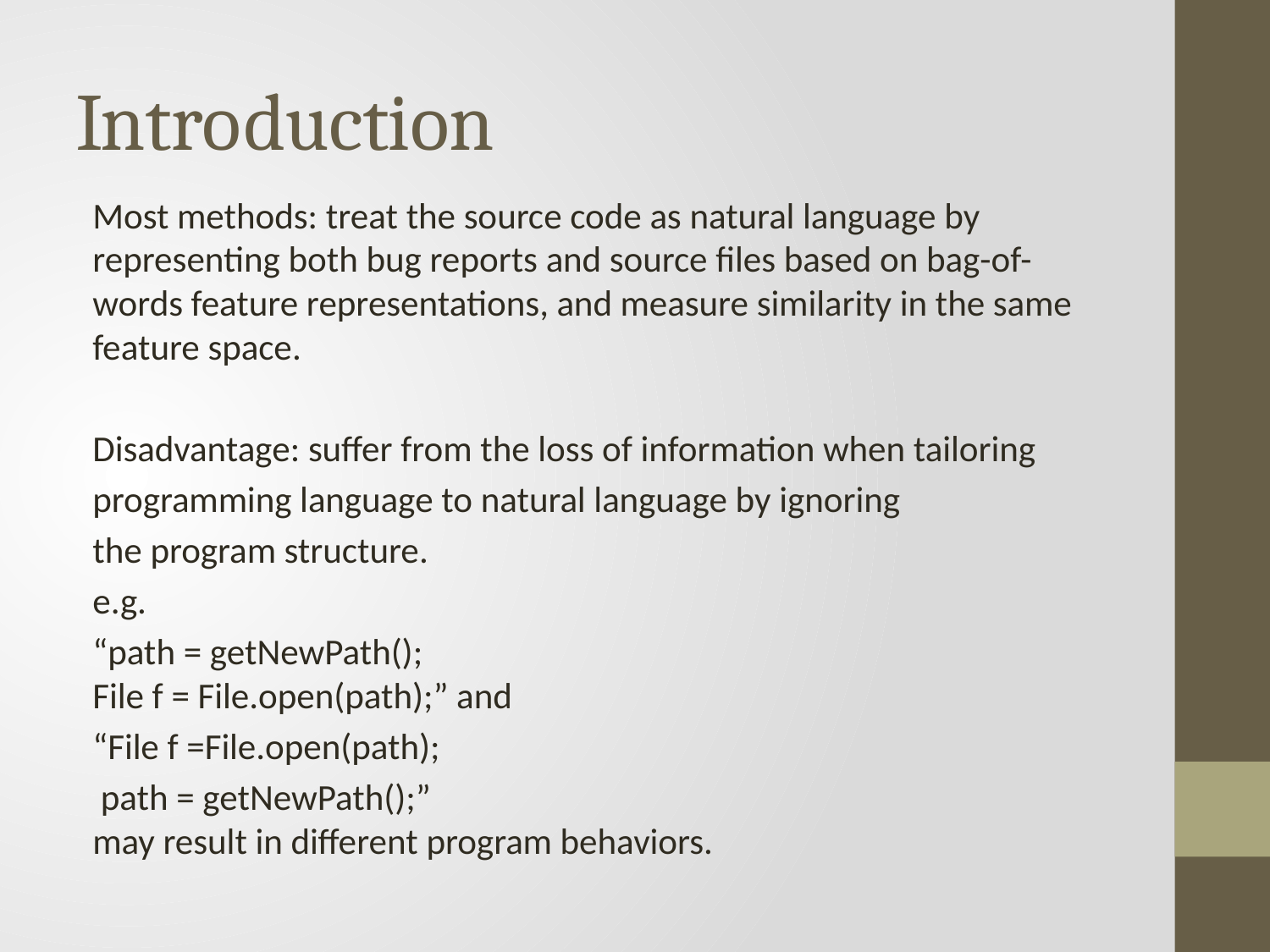

# Introduction
Most methods: treat the source code as natural language by representing both bug reports and source files based on bag-of-words feature representations, and measure similarity in the same feature space.

Disadvantage: suffer from the loss of information when tailoring
programming language to natural language by ignoring
the program structure.
e.g.
	“path = getNewPath();
	File f = File.open(path);” and
	“File f =File.open(path);
	 path = getNewPath();”
may result in different program behaviors.